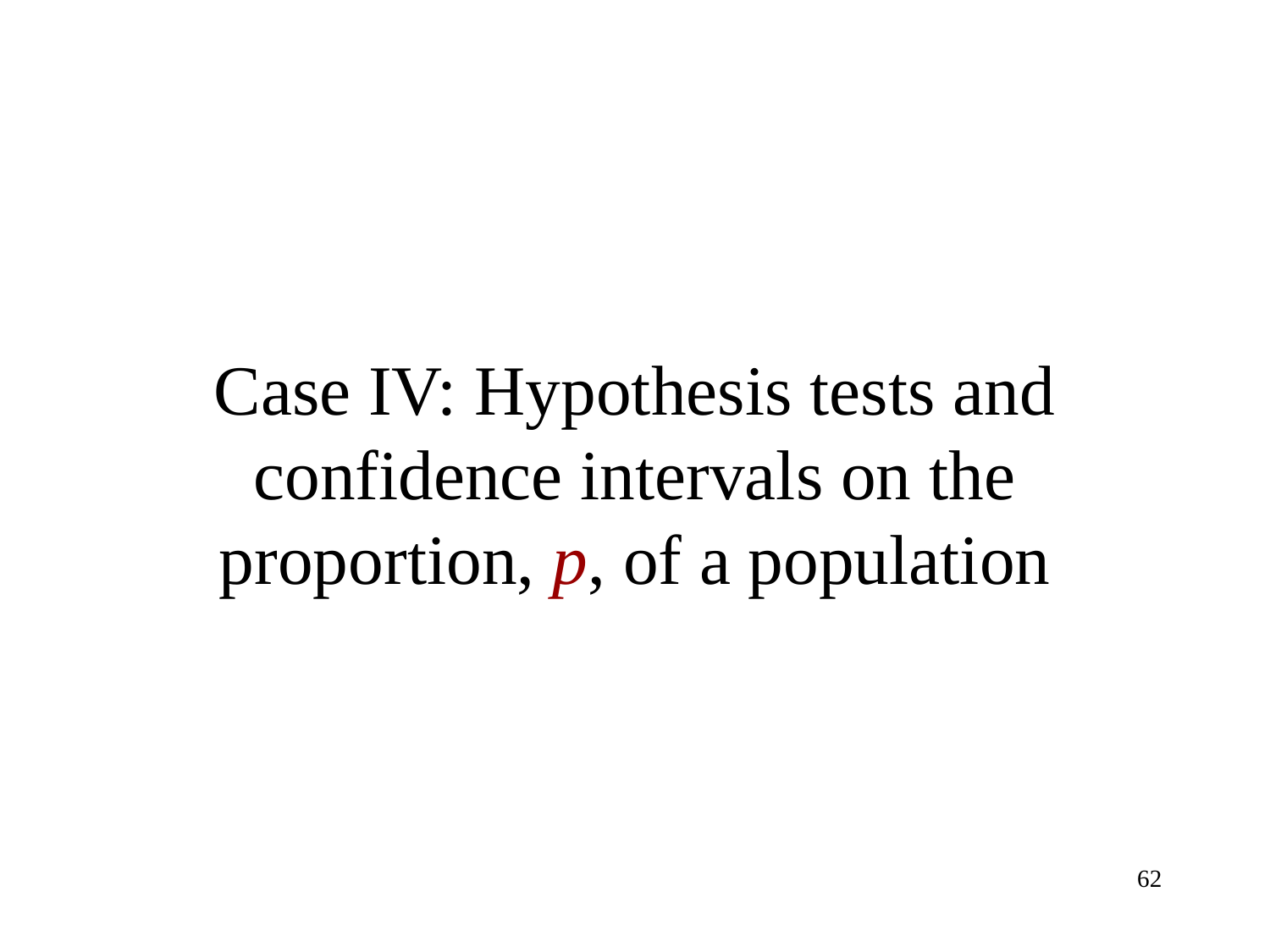

Case IV: Hypothesis tests and confidence intervals on the proportion, p, of a population
62